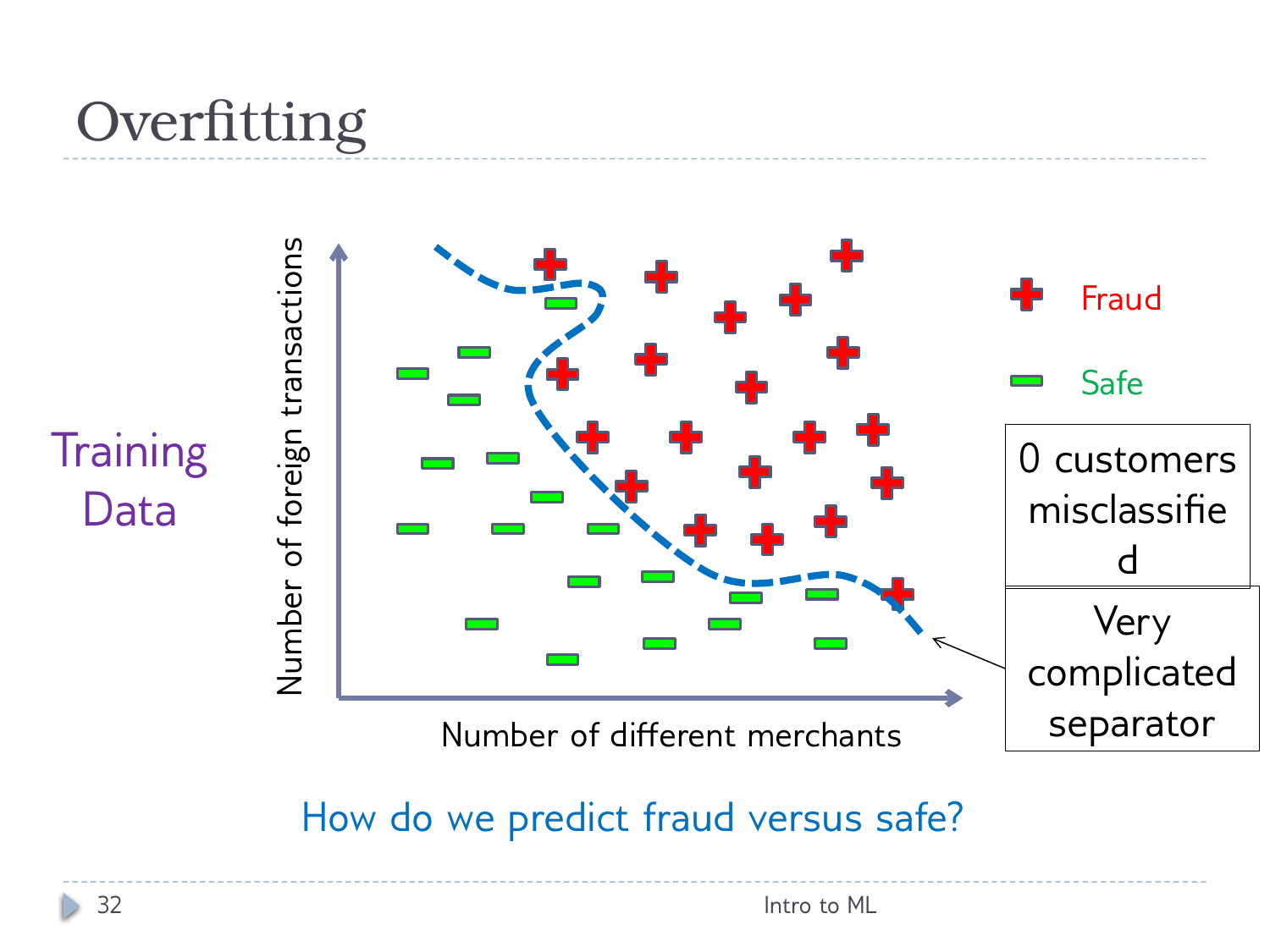

# Overfitting

Fraud

Safe

Training Data
0 customers misclassified
Number of foreign transactions
Very complicated separator
Number of different merchants
How do we predict fraud versus safe?
32
Intro to ML